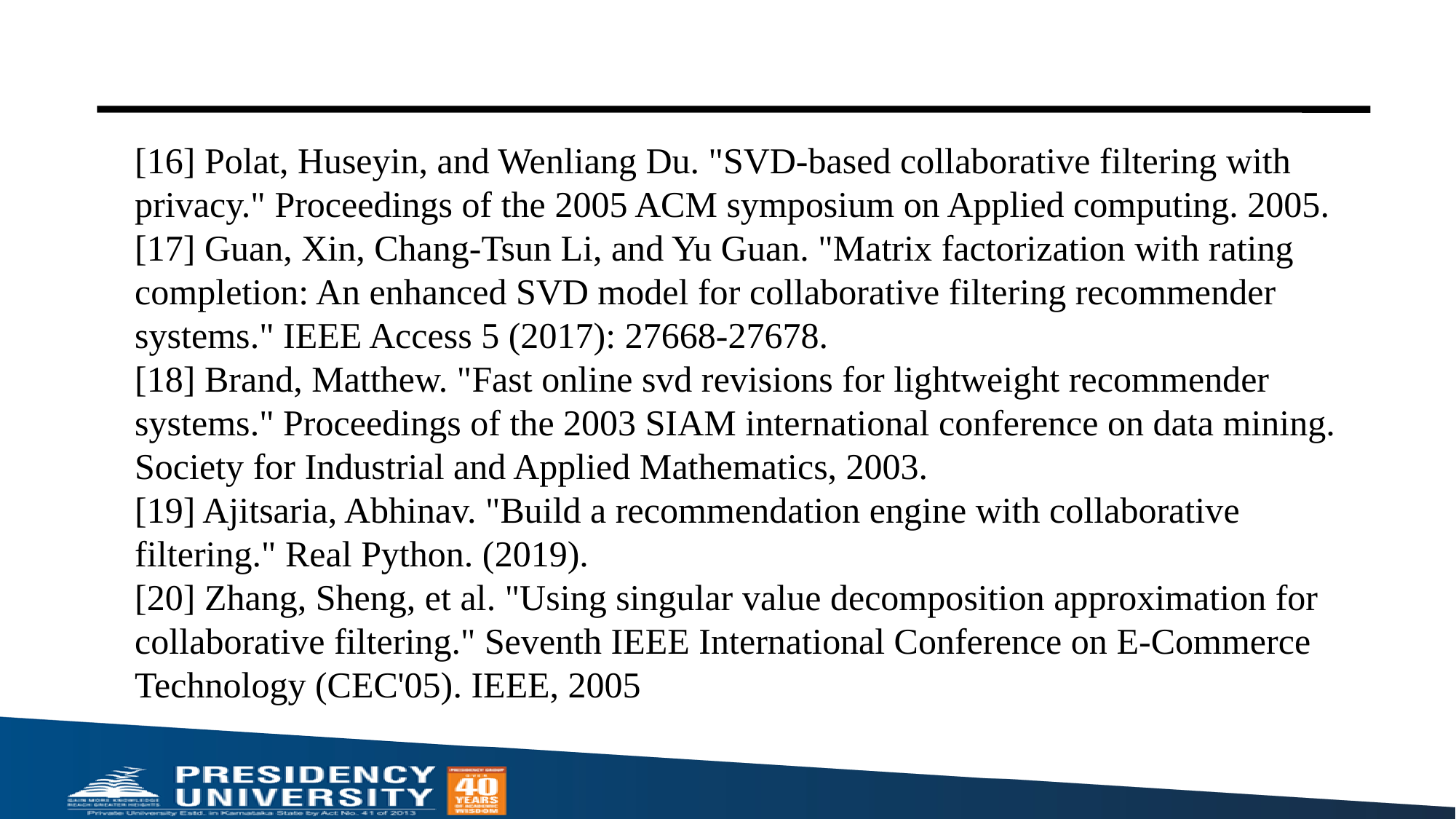

[16] Polat, Huseyin, and Wenliang Du. "SVD-based collaborative filtering with privacy." Proceedings of the 2005 ACM symposium on Applied computing. 2005.
[17] Guan, Xin, Chang-Tsun Li, and Yu Guan. "Matrix factorization with rating completion: An enhanced SVD model for collaborative filtering recommender systems." IEEE Access 5 (2017): 27668-27678.
[18] Brand, Matthew. "Fast online svd revisions for lightweight recommender systems." Proceedings of the 2003 SIAM international conference on data mining. Society for Industrial and Applied Mathematics, 2003.
[19] Ajitsaria, Abhinav. "Build a recommendation engine with collaborative filtering." Real Python. (2019).
[20] Zhang, Sheng, et al. "Using singular value decomposition approximation for collaborative filtering." Seventh IEEE International Conference on E-Commerce Technology (CEC'05). IEEE, 2005